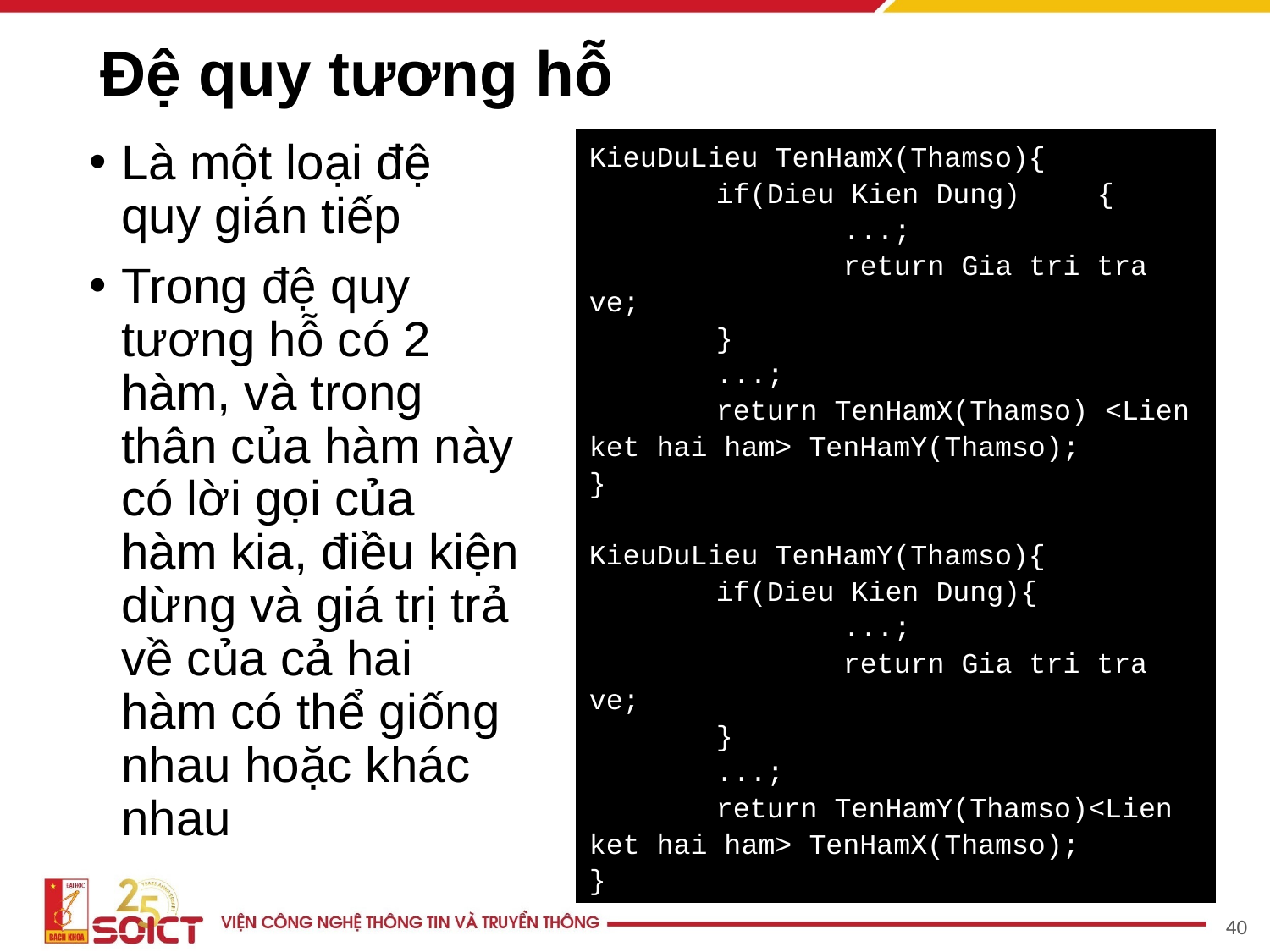

# Đệ quy tương hỗ
KieuDuLieu TenHamX(Thamso){
	if(Dieu Kien Dung)	{
		...;
		return Gia tri tra ve;
	}
	...;
	return TenHamX(Thamso) <Lien ket hai ham> TenHamY(Thamso);
}

KieuDuLieu TenHamY(Thamso){
	if(Dieu Kien Dung){
		...;
		return Gia tri tra ve;
	}
	...;
	return TenHamY(Thamso)<Lien ket hai ham> TenHamX(Thamso);
}
Là một loại đệ quy gián tiếp
Trong đệ quy tương hỗ có 2 hàm, và trong thân của hàm này có lời gọi của hàm kia, điều kiện dừng và giá trị trả về của cả hai hàm có thể giống nhau hoặc khác nhau
40